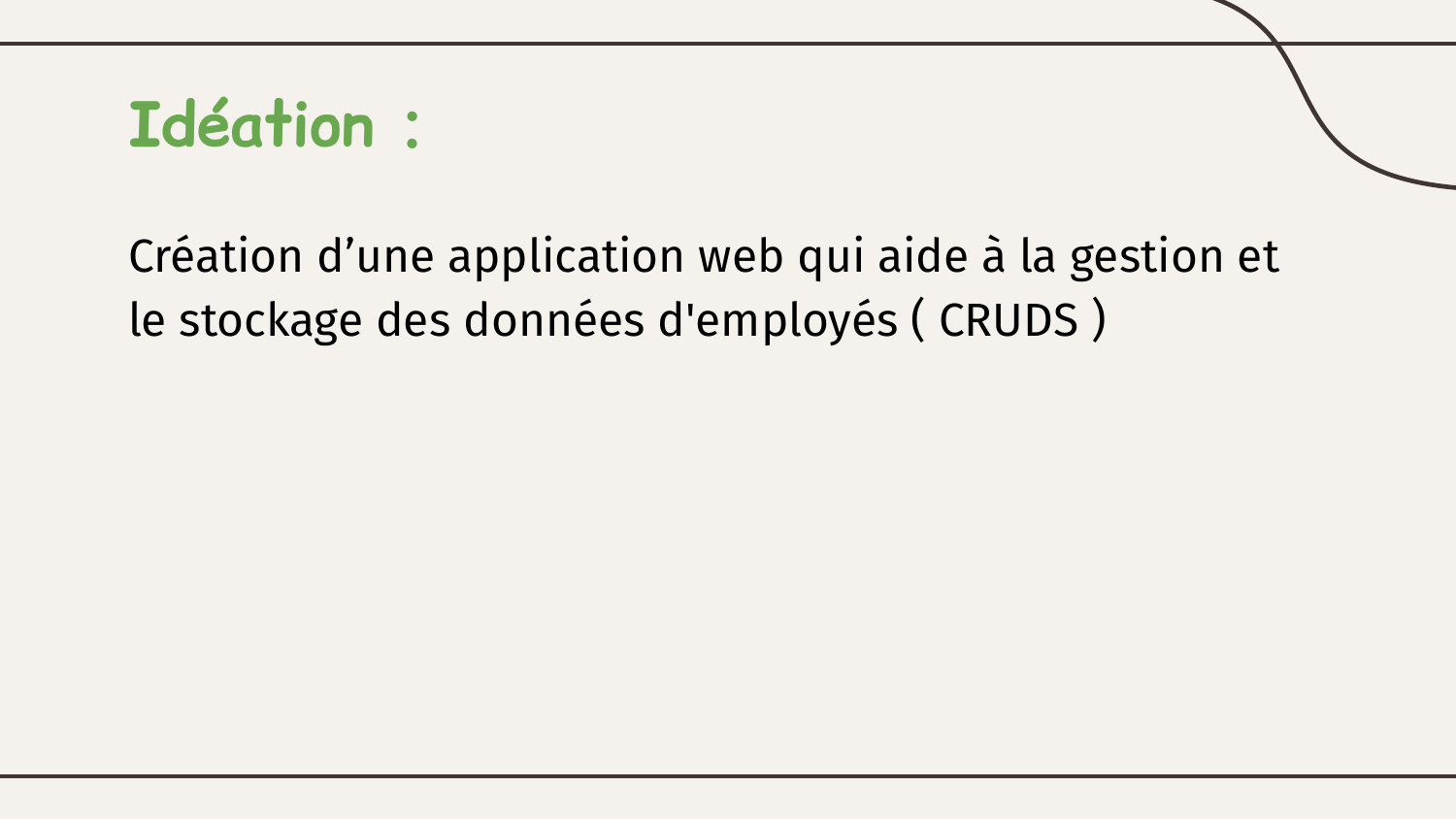

# Idéation :
Création d’une application web qui aide à la gestion et le stockage des données d'employés ( CRUDS )